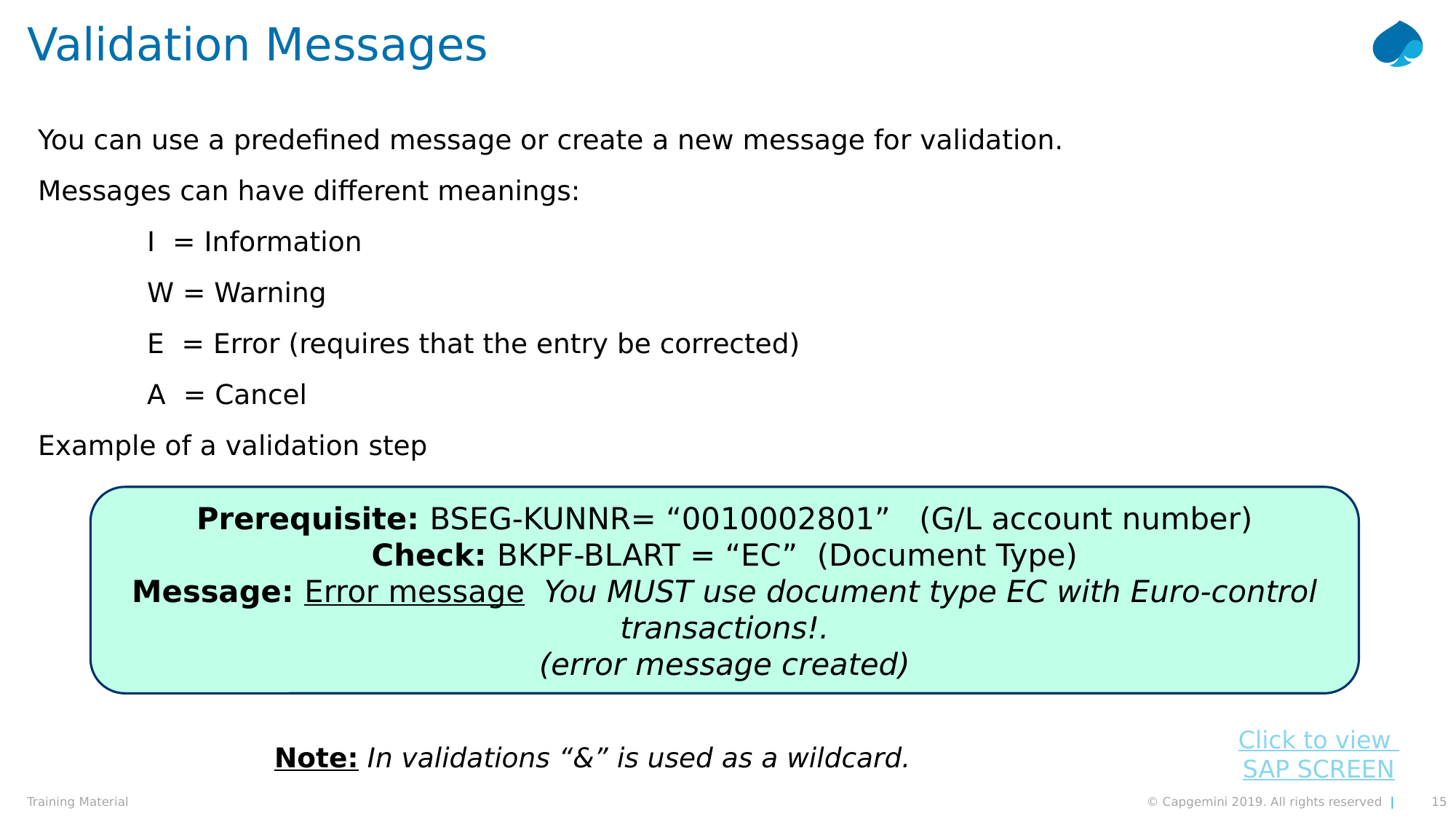

# Validation Messages
You can use a predefined message or create a new message for validation.
Messages can have different meanings:
I  = Information
W = Warning
E  = Error (requires that the entry be corrected)
A  = Cancel
Example of a validation step
Prerequisite: BSEG-KUNNR= “0010002801”   (G/L account number)
Check: BKPF-BLART = “EC”  (Document Type)
Message: Error message  You MUST use document type EC with Euro-control transactions!.
(error message created)
Click to view
SAP SCREEN
Note: In validations “&” is used as a wildcard.